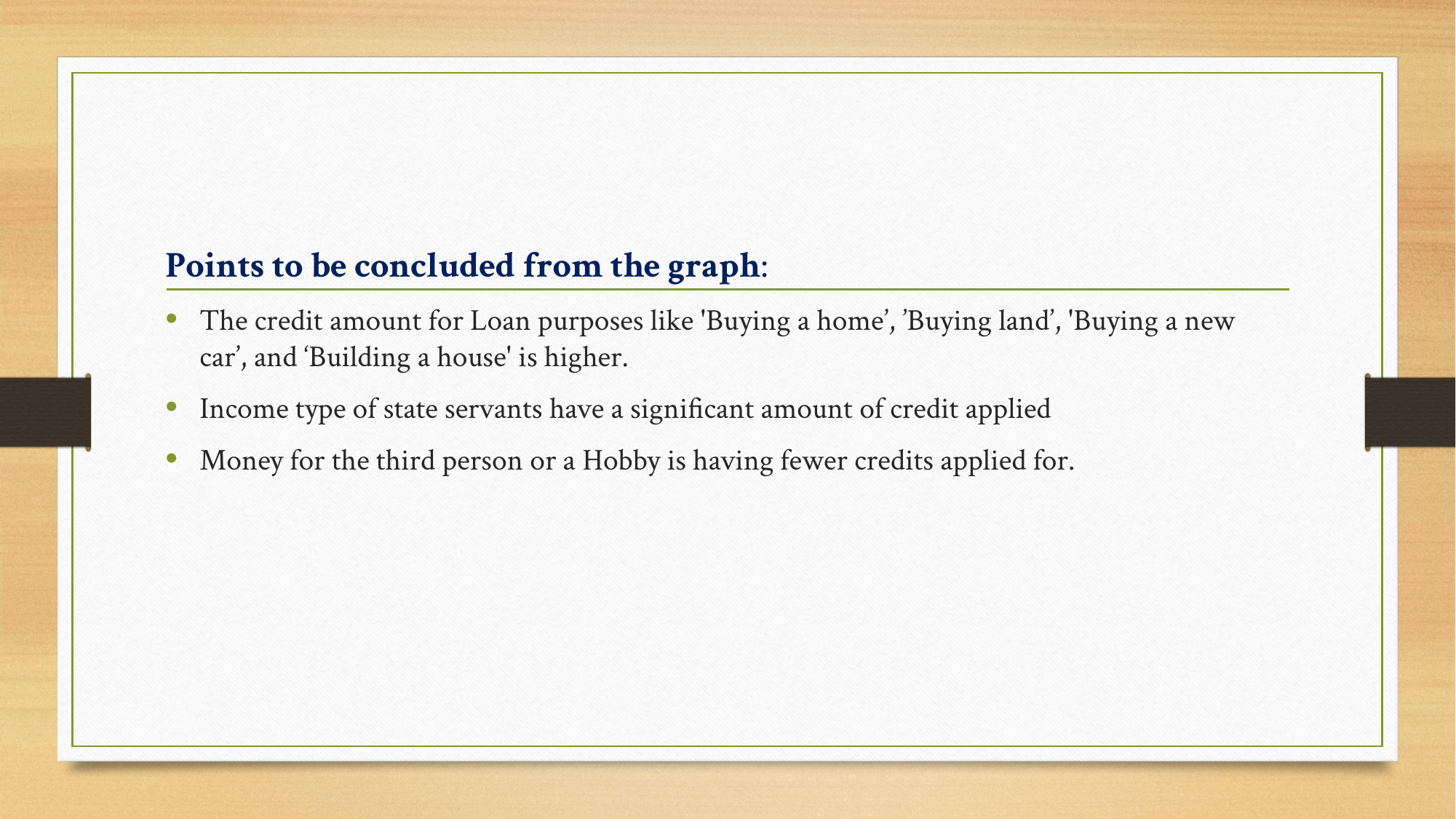

Points to be concluded from the graph:
The credit amount for Loan purposes like 'Buying a home’, ’Buying land’, 'Buying a new car’, and ‘Building a house' is higher.
Income type of state servants have a significant amount of credit applied
Money for the third person or a Hobby is having fewer credits applied for.